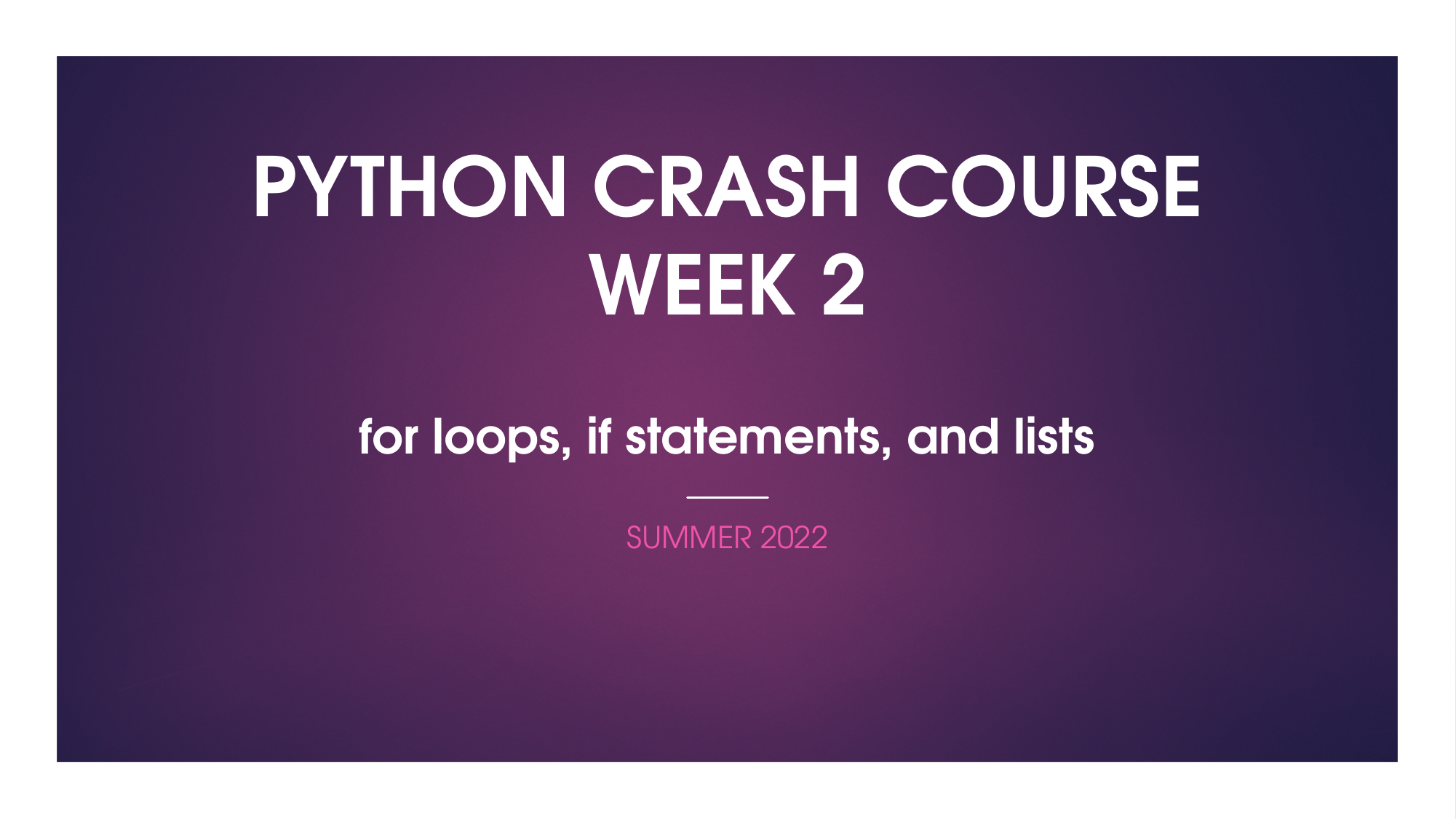

# PYTHON CRASH COURSE WEEK 2
for loops, if statements, and lists
Summer 2022